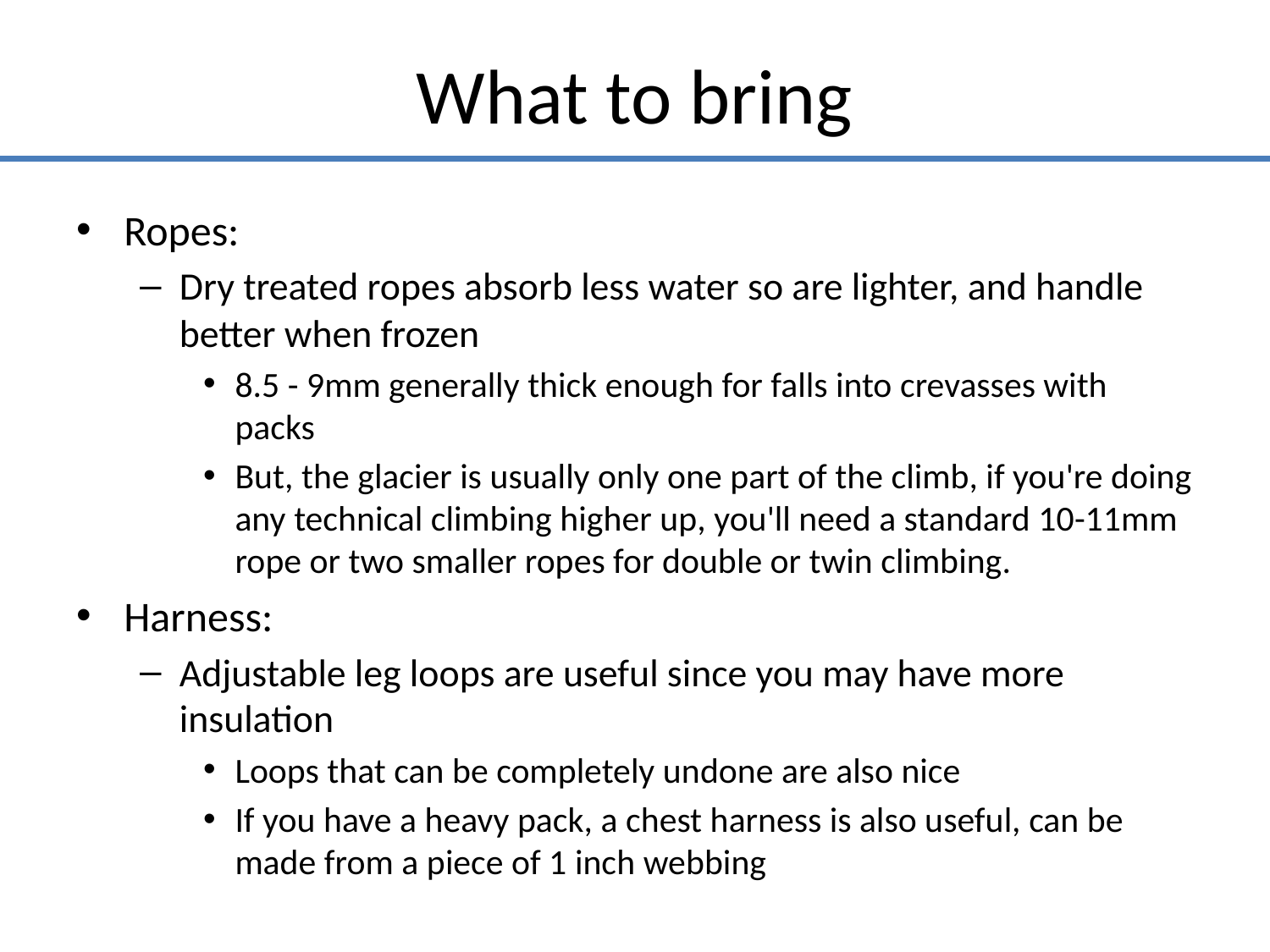

# What to bring
Ropes:
Dry treated ropes absorb less water so are lighter, and handle better when frozen
8.5 - 9mm generally thick enough for falls into crevasses with packs
But, the glacier is usually only one part of the climb, if you're doing any technical climbing higher up, you'll need a standard 10-11mm rope or two smaller ropes for double or twin climbing.
Harness:
Adjustable leg loops are useful since you may have more insulation
Loops that can be completely undone are also nice
If you have a heavy pack, a chest harness is also useful, can be made from a piece of 1 inch webbing